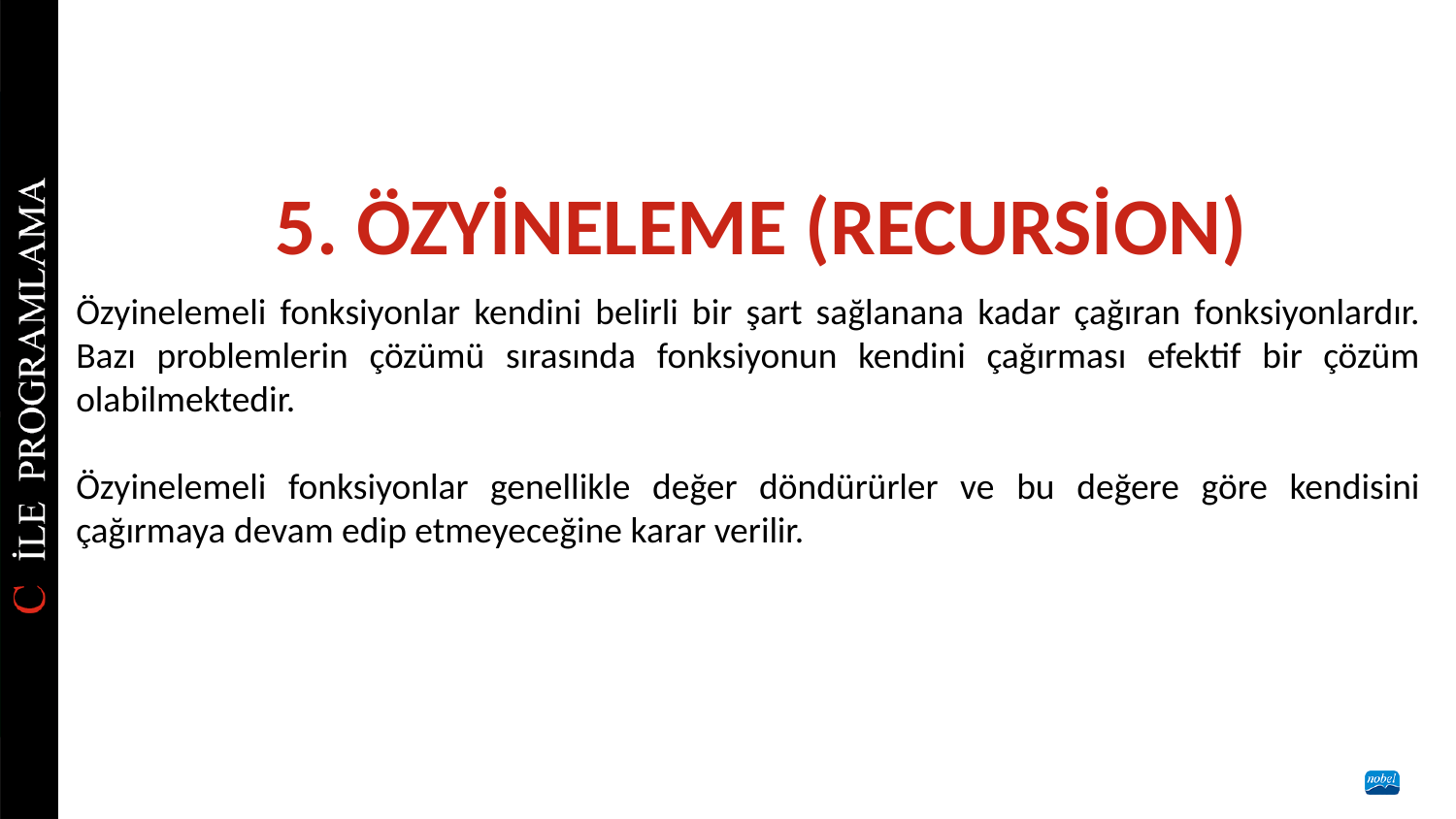

# 5. ÖZYİNELEME (RECURSİON)
Özyinelemeli fonksiyonlar kendini belirli bir şart sağlanana kadar çağıran fonksiyonlardır. Bazı problemlerin çözümü sırasında fonksiyonun kendini çağırması efektif bir çözüm olabilmektedir.

Özyinelemeli fonksiyonlar genellikle değer döndürürler ve bu değere göre kendisini çağırmaya devam edip etmeyeceğine karar verilir.